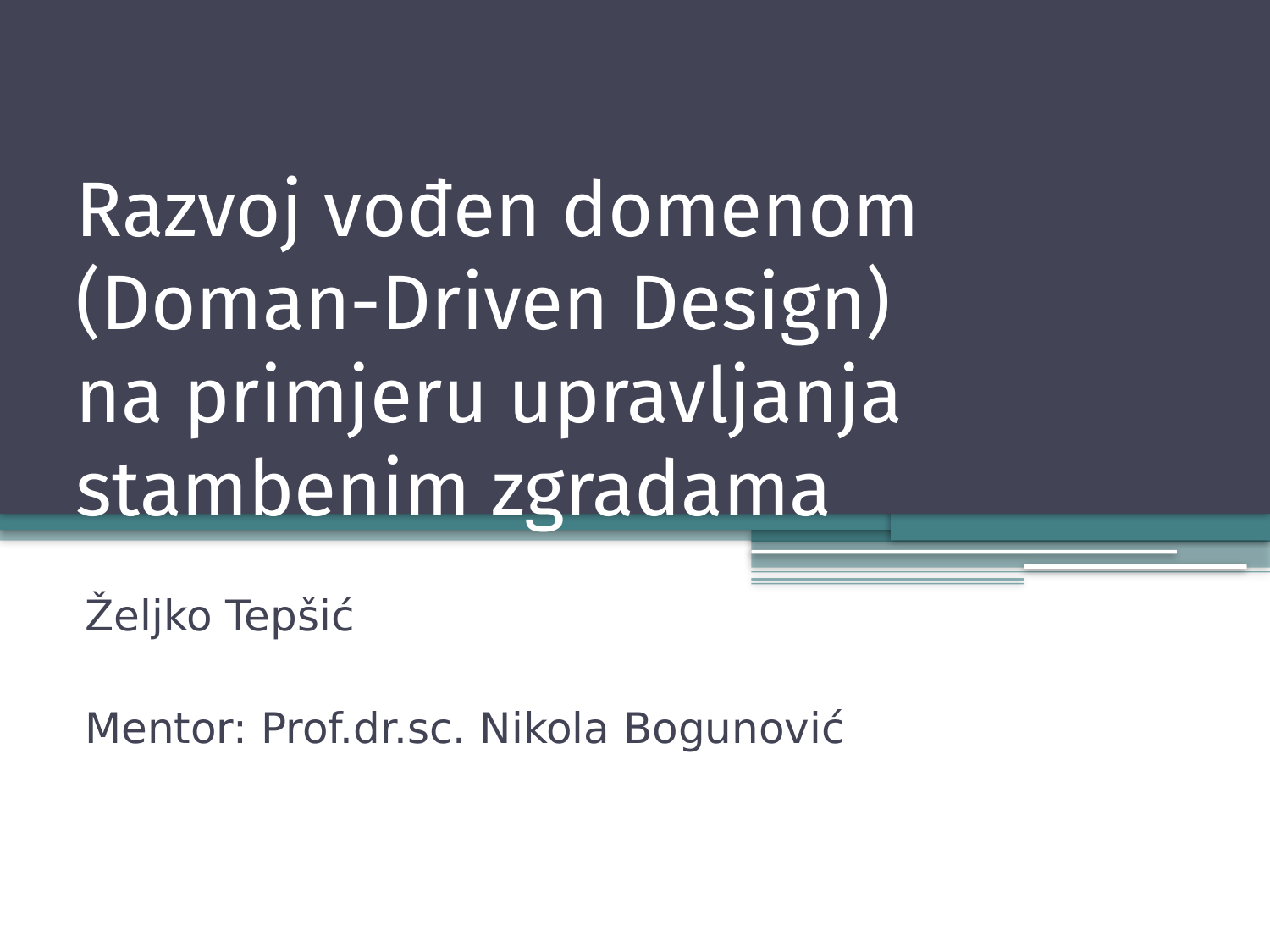

# Razvoj vođen domenom (Doman-Driven Design) na primjeru upravljanja stambenim zgradama
Željko Tepšić

Mentor: Prof.dr.sc. Nikola Bogunović